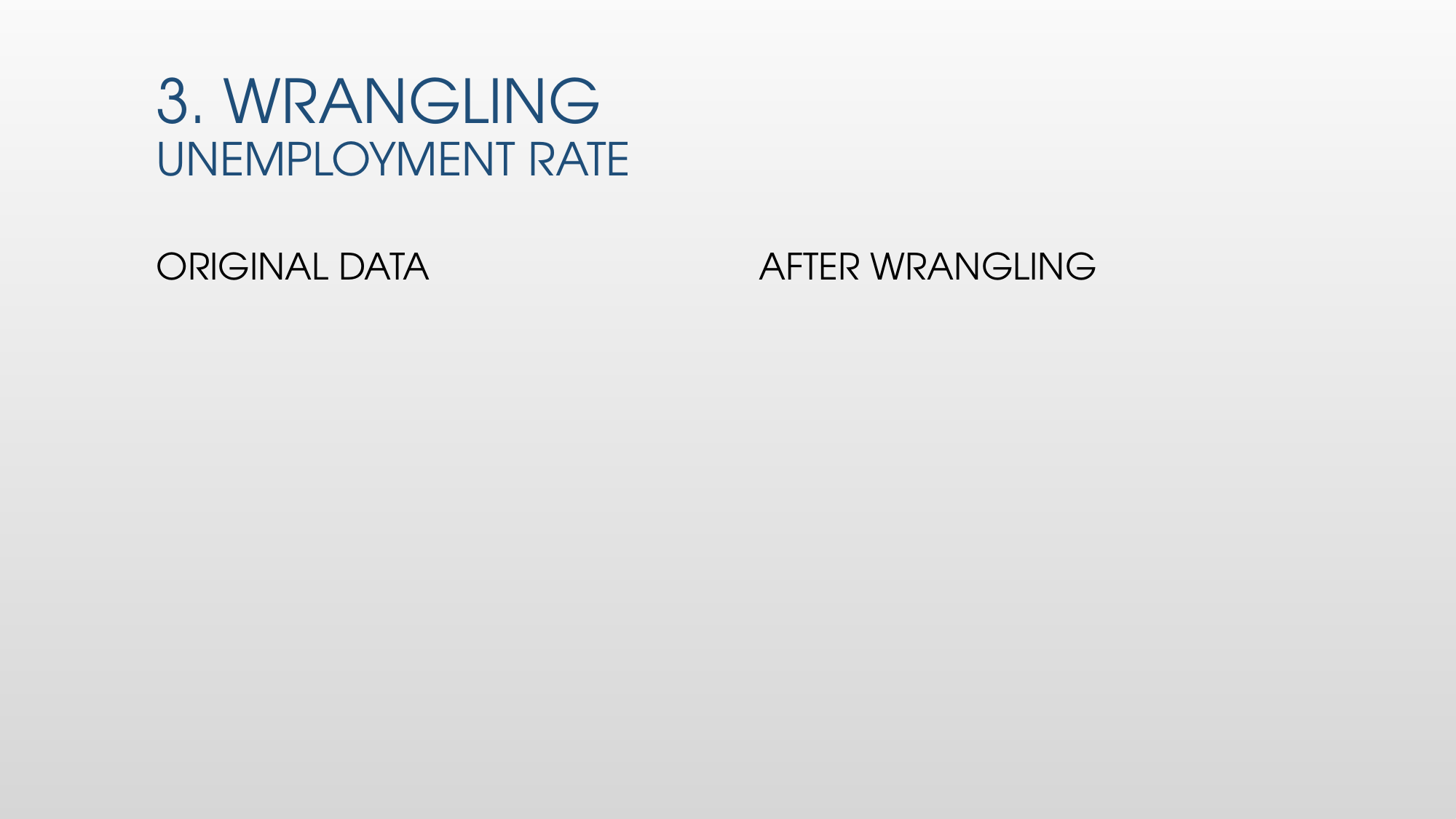

# 3. Wrangling unemployment rate
Original data
After wrangling